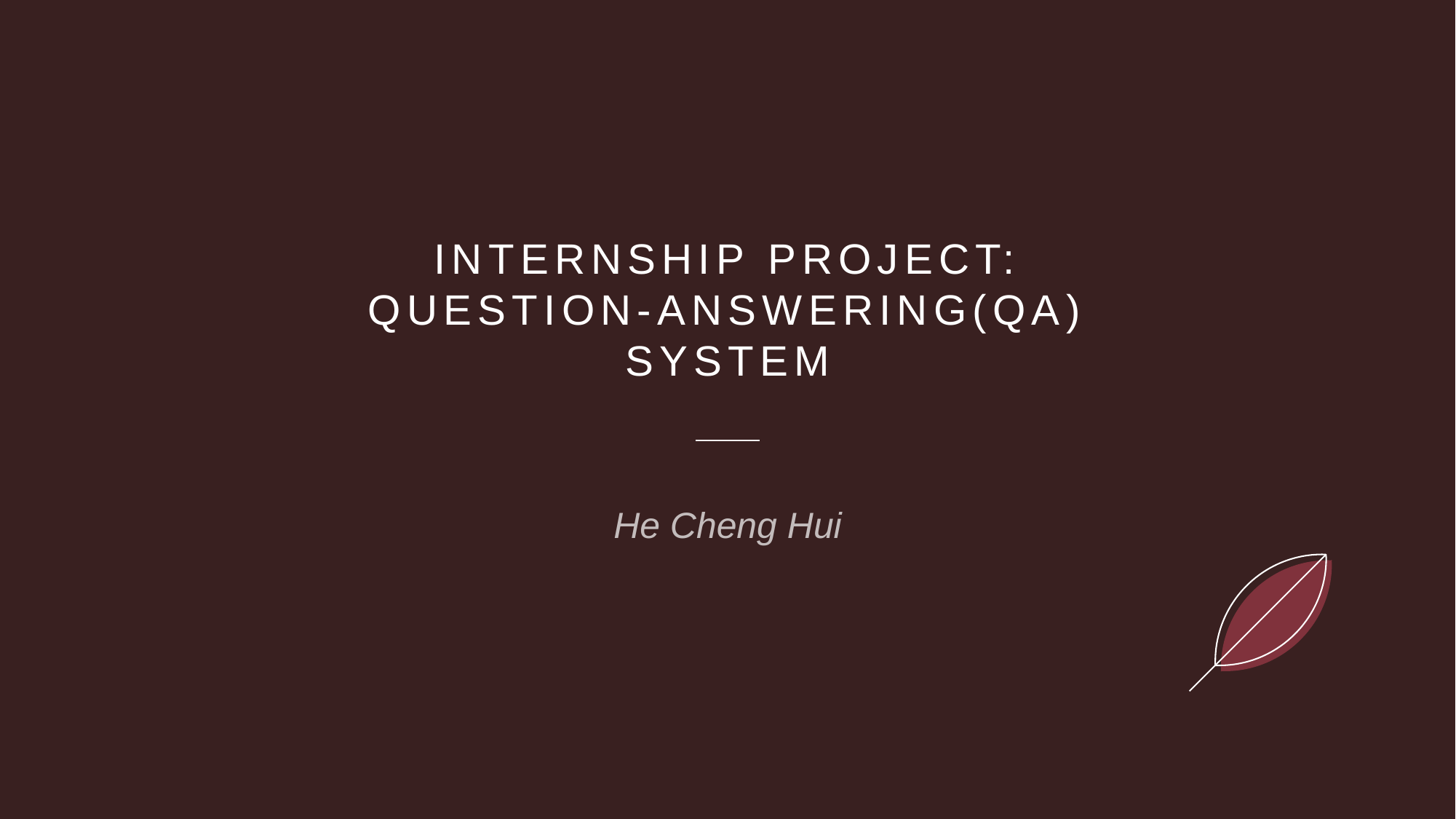

# Internship Project: Question-Answering(QA) system
He Cheng Hui